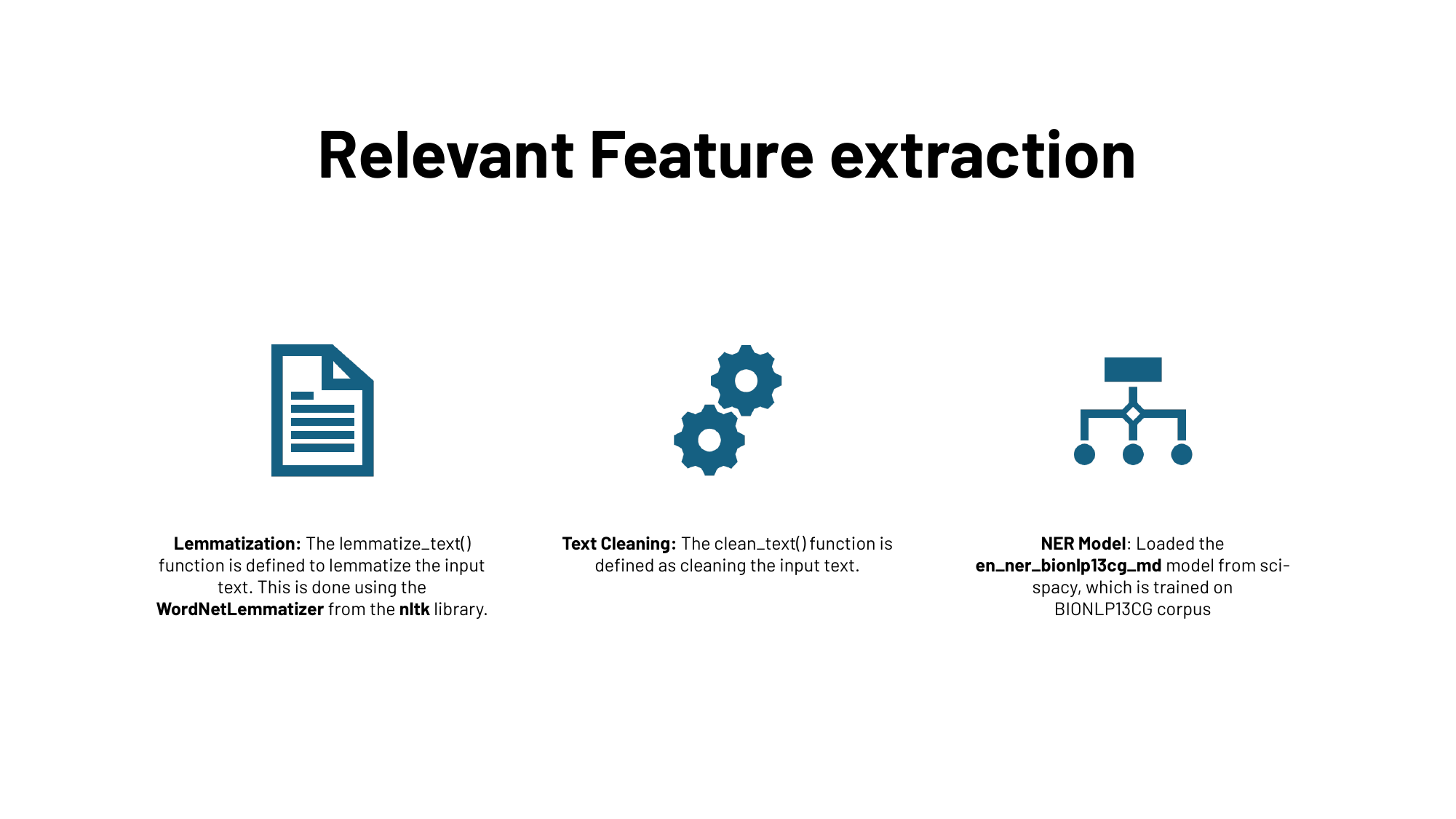

# Relevant Feature extraction
Lemmatization: The lemmatize_text() function is defined to lemmatize the input text. This is done using the WordNetLemmatizer from the nltk library.
Text Cleaning: The clean_text() function is defined as cleaning the input text.
NER Model: Loaded the en_ner_bionlp13cg_md model from sci-spacy, which is trained on BIONLP13CG corpus